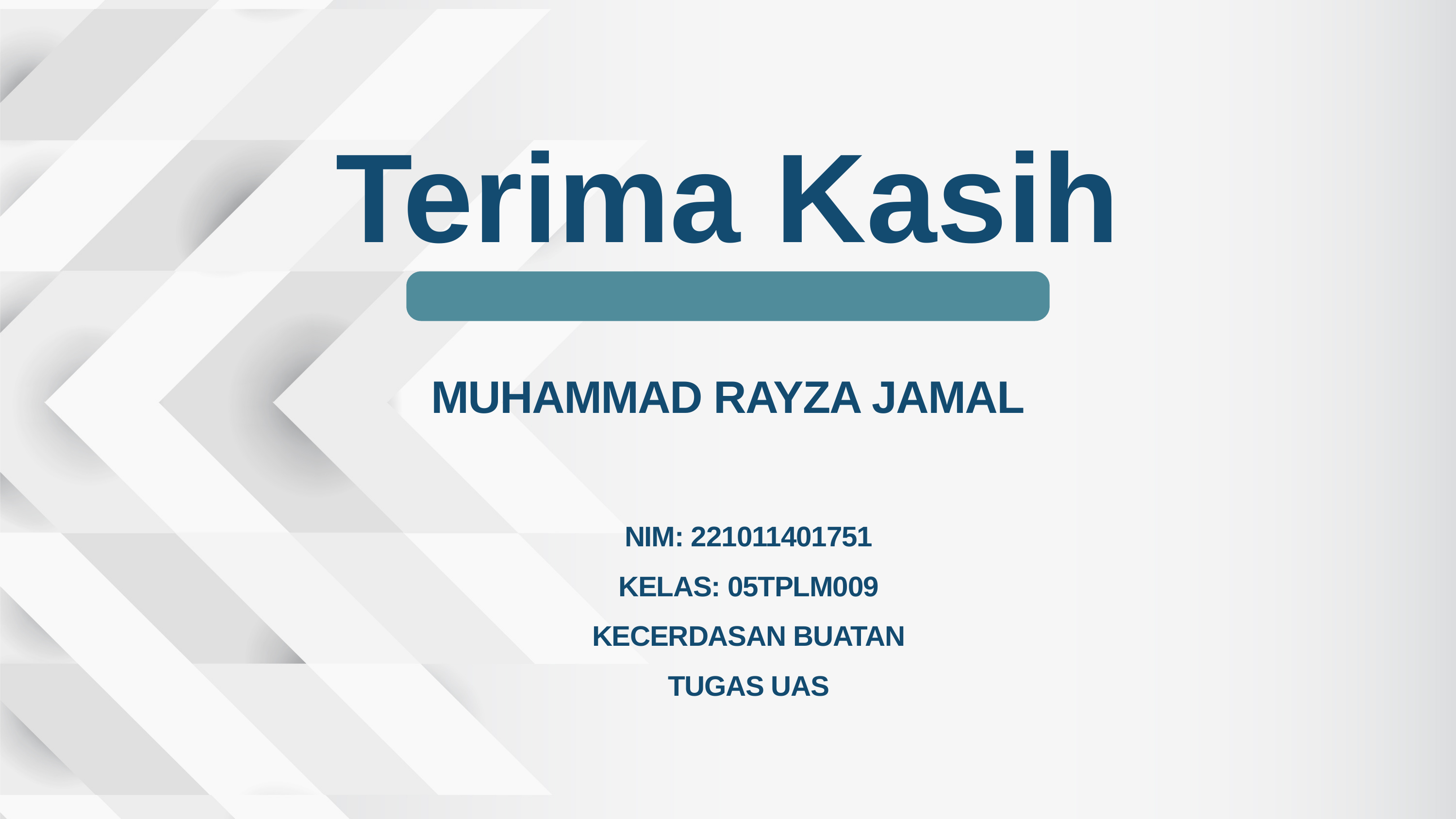

Terima Kasih

MUHAMMAD RAYZA JAMAL
NIM: 221011401751
KELAS: 05TPLM009
KECERDASAN BUATAN
TUGAS UAS